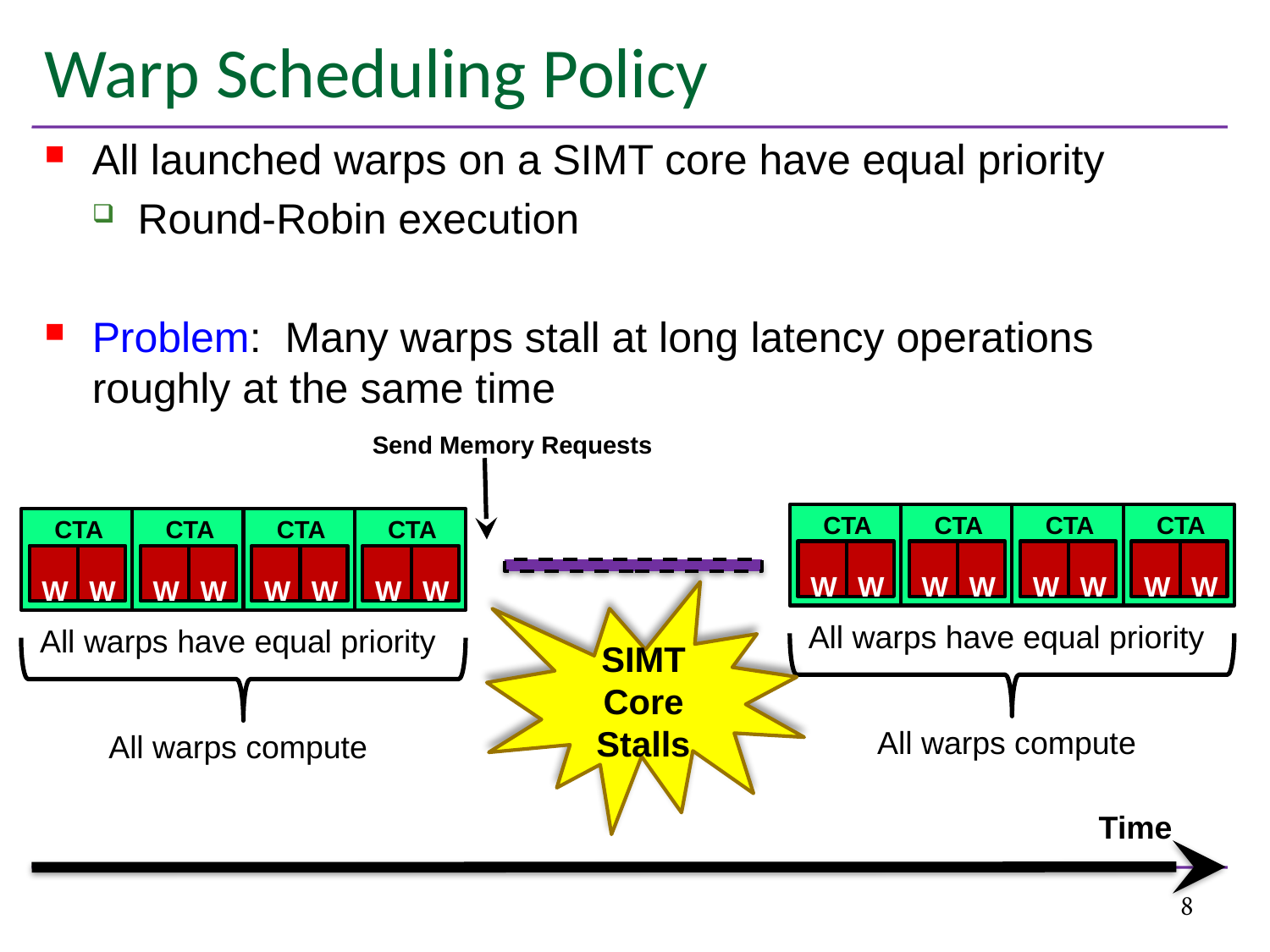

# Warp Scheduling Policy
All launched warps on a SIMT core have equal priority
Round-Robin execution

Problem:  Many warps stall at long latency operations roughly at the same time

Send Memory Requests

CTA
CTA
CTA
CTA

W

W

W

W

W

W

W

W
All warps compute

CTA
CTA
CTA
CTA

W

W

W

W

W

W

W

W
All warps compute

SIMT Core Stalls
All warps have equal priority
All warps have equal priority
Time
8